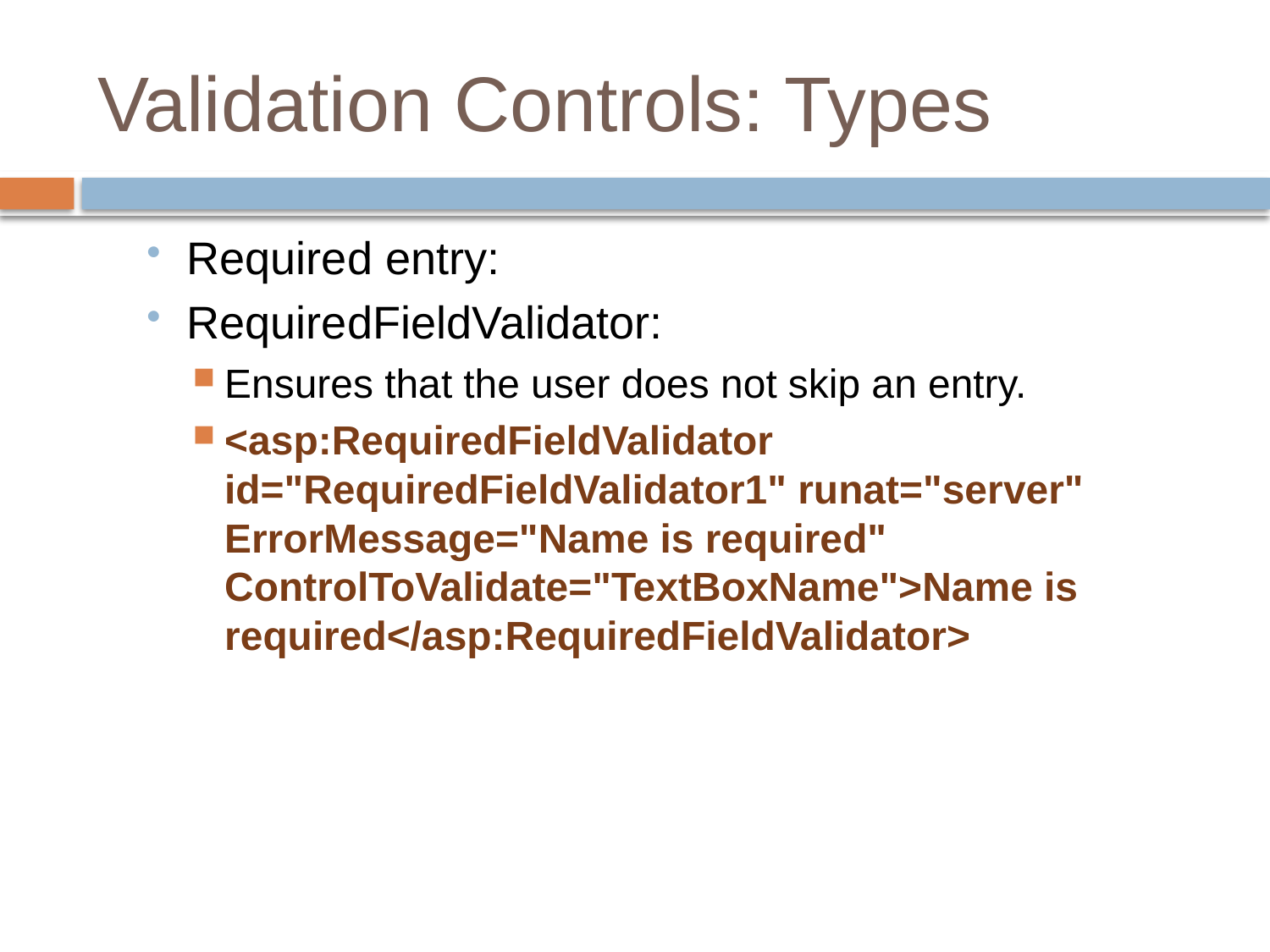

# Validation Controls: Types
Required entry:
RequiredFieldValidator:
Ensures that the user does not skip an entry.
<asp:RequiredFieldValidator id="RequiredFieldValidator1" runat="server" ErrorMessage="Name is required" ControlToValidate="TextBoxName">Name is required</asp:RequiredFieldValidator>